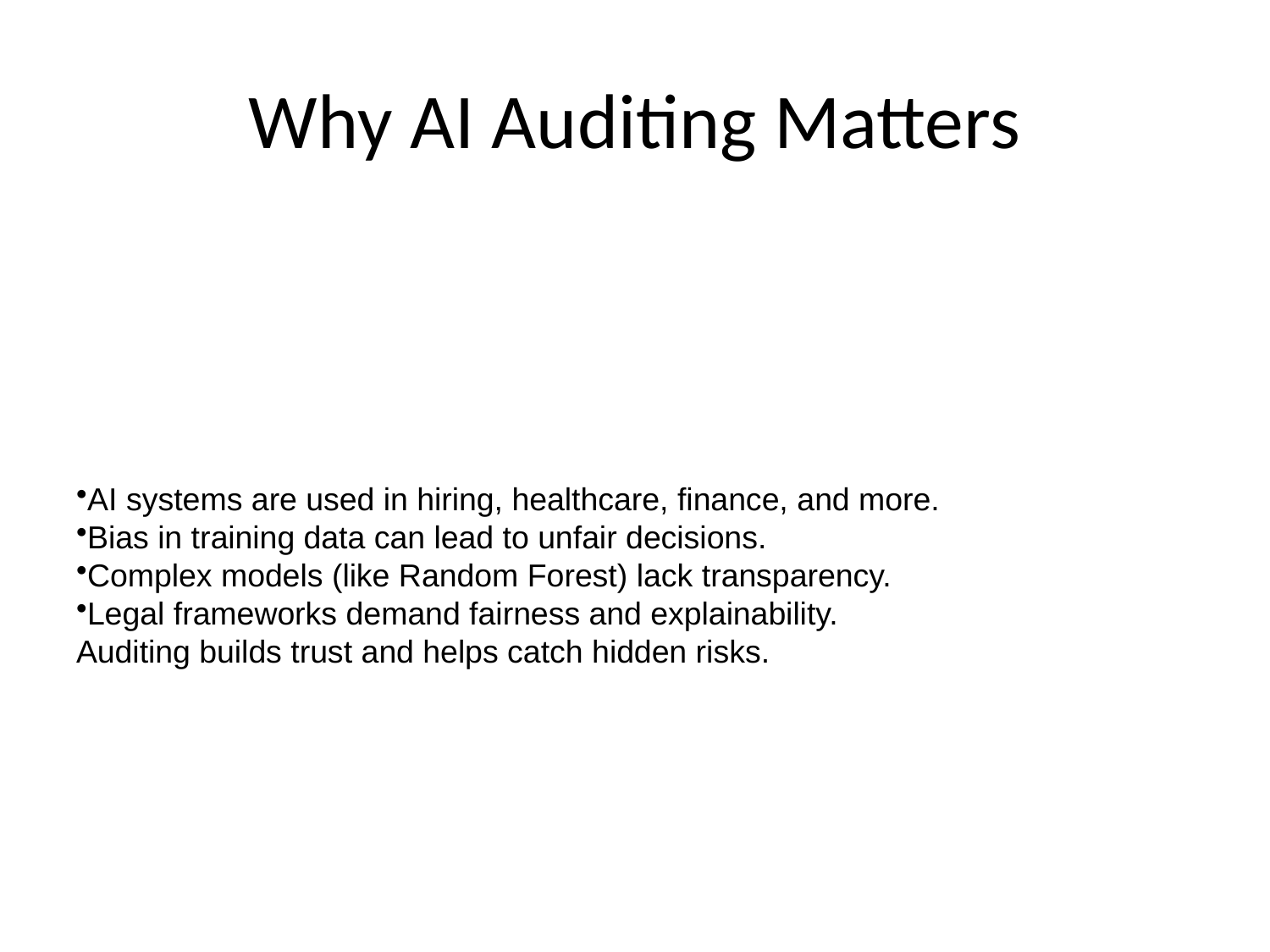

# Why AI Auditing Matters

AI systems are used in hiring, healthcare, finance, and more.
Bias in training data can lead to unfair decisions.
Complex models (like Random Forest) lack transparency.
Legal frameworks demand fairness and explainability.
Auditing builds trust and helps catch hidden risks.